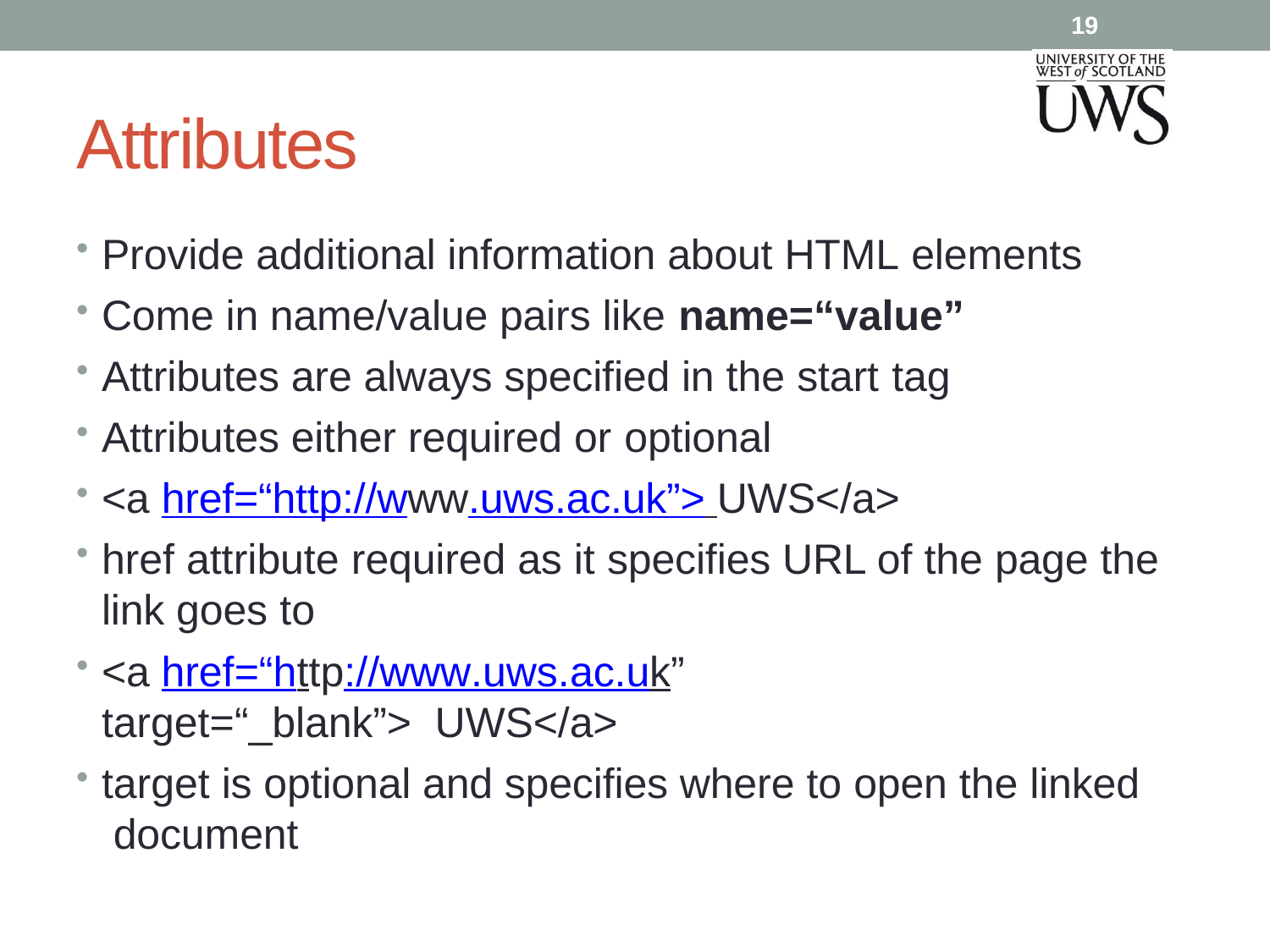

19
# Attributes
Provide additional information about HTML elements
Come in name/value pairs like name=“value”
Attributes are always specified in the start tag
Attributes either required or optional
<a href=“http://www.uws.ac.uk”> UWS</a>
href attribute required as it specifies URL of the page the
link goes to
<a href=“http://www.uws.ac.uk”	target=“_blank”>  UWS</a>
target is optional and specifies where to open the linked  document